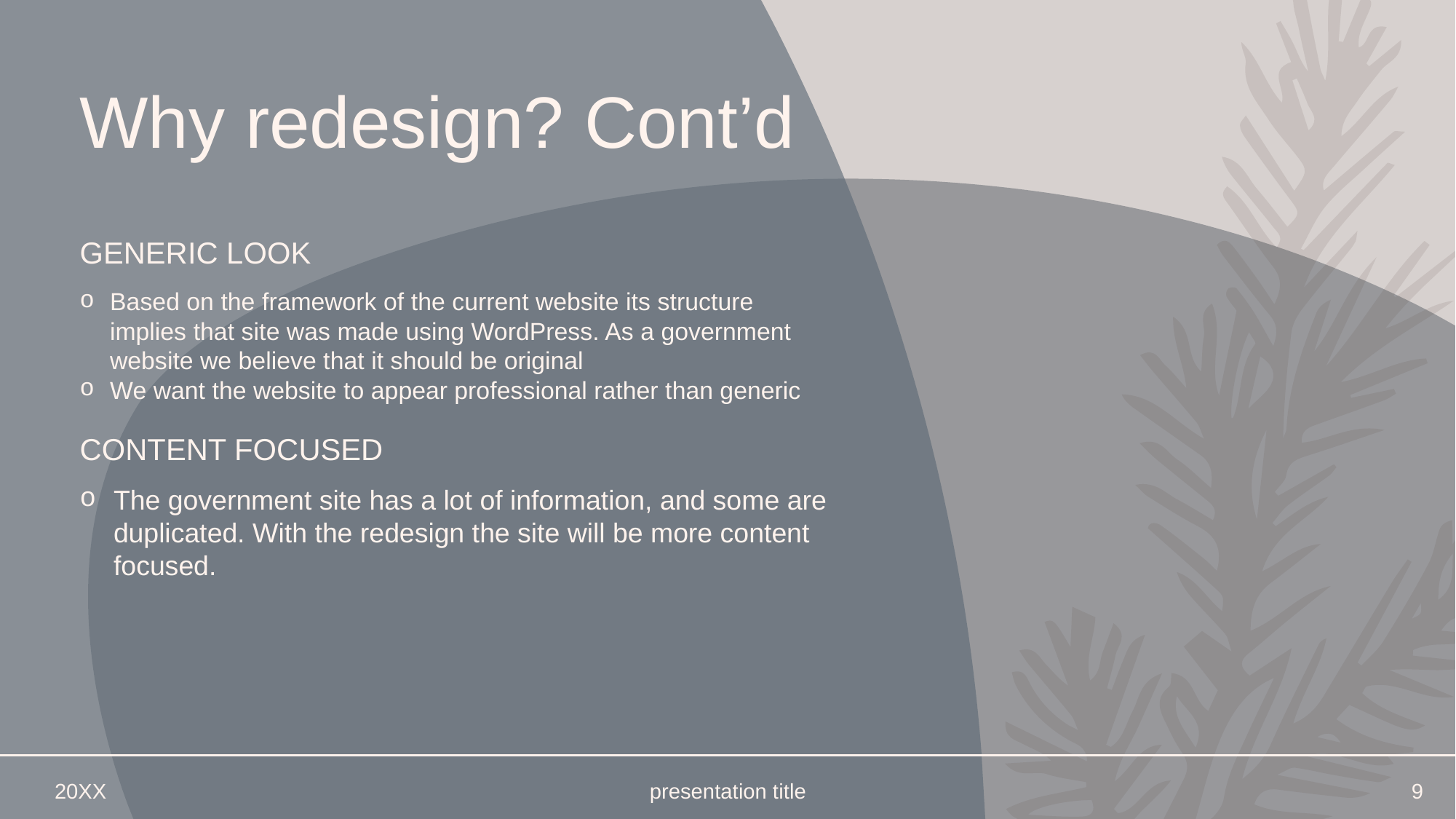

# Why redesign? Cont’d
Generic look
Based on the framework of the current website its structure implies that site was made using WordPress. As a government website we believe that it should be original
We want the website to appear professional rather than generic

Content focused
The government site has a lot of information, and some are duplicated. With the redesign the site will be more content focused.

20XX
presentation title
9